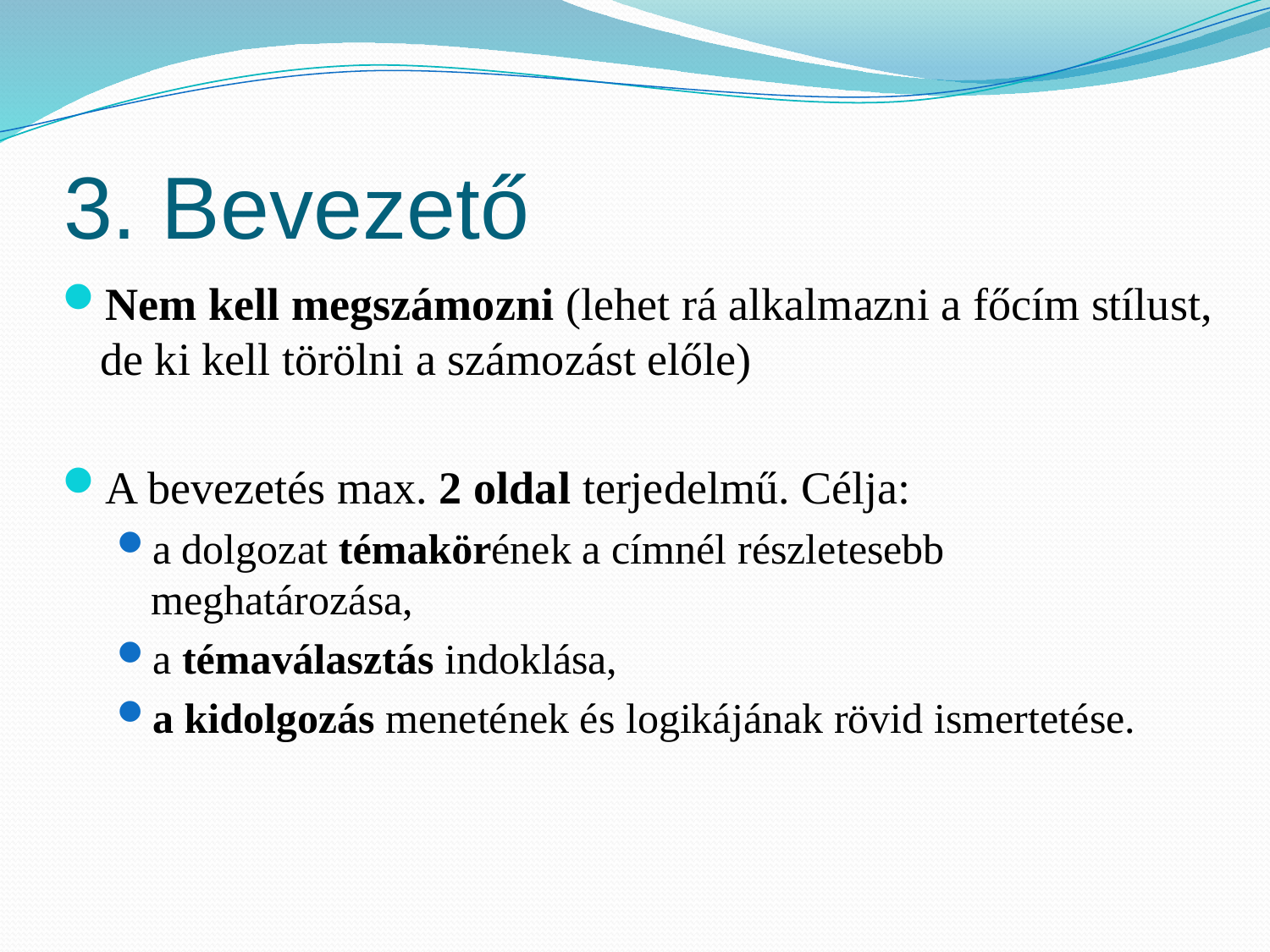

# 3. Bevezető
Nem kell megszámozni (lehet rá alkalmazni a főcím stílust, de ki kell törölni a számozást előle)

A bevezetés max. 2 oldal terjedelmű. Célja:
a dolgozat témakörének a címnél részletesebb meghatározása,
a témaválasztás indoklása,
a kidolgozás menetének és logikájának rövid ismertetése.